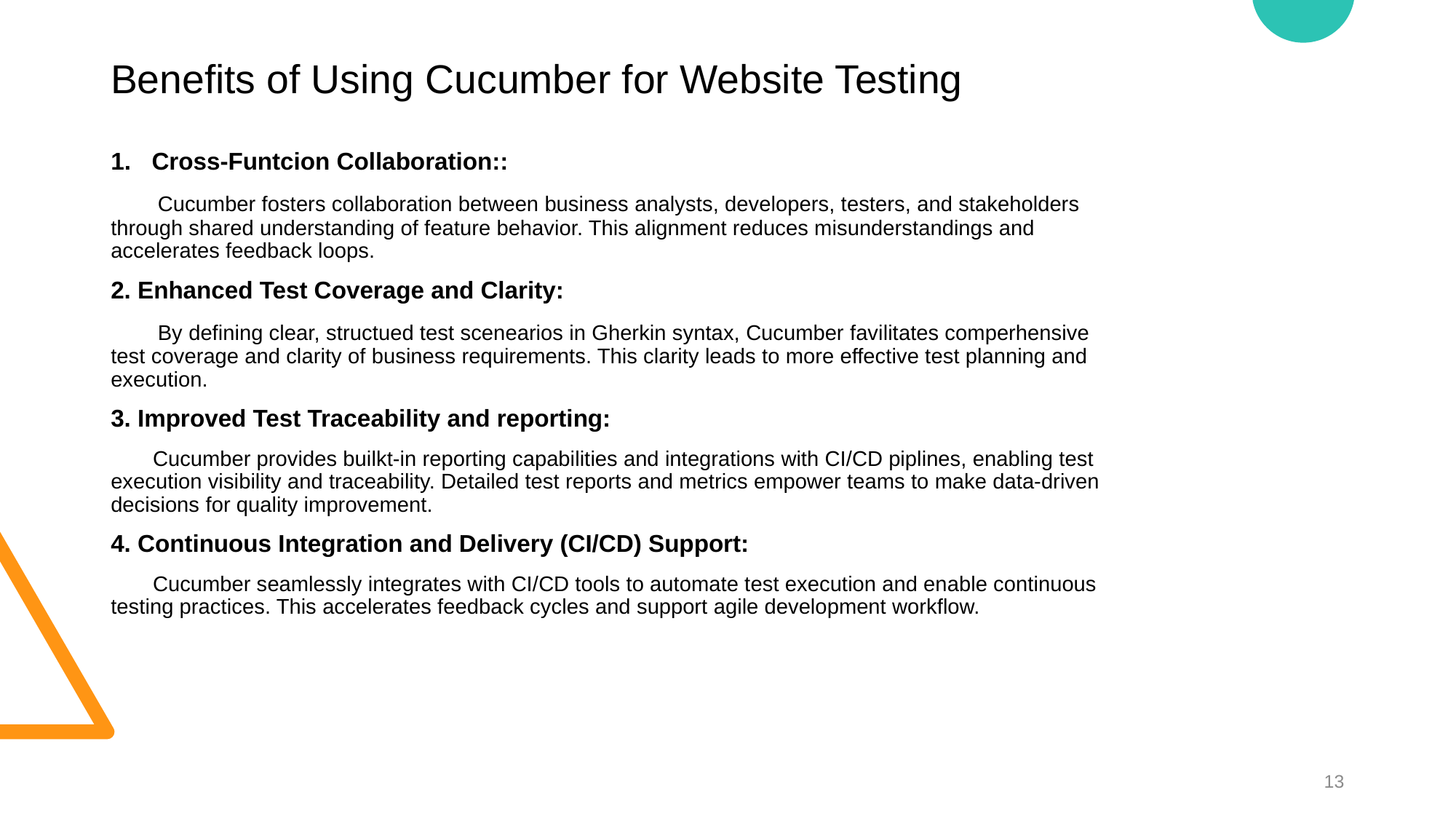

# Benefits of Using Cucumber for Website Testing
Cross-Funtcion Collaboration::
       Cucumber fosters collaboration between business analysts, developers, testers, and stakeholders through shared understanding of feature behavior. This alignment reduces misunderstandings and accelerates feedback loops.
2. Enhanced Test Coverage and Clarity:
       By defining clear, structued test scenearios in Gherkin syntax, Cucumber favilitates comperhensive test coverage and clarity of business requirements. This clarity leads to more effective test planning and execution.
3. Improved Test Traceability and reporting:
       Cucumber provides builkt-in reporting capabilities and integrations with CI/CD piplines, enabling test execution visibility and traceability. Detailed test reports and metrics empower teams to make data-driven decisions for quality improvement.
4. Continuous Integration and Delivery (CI/CD) Support:
       Cucumber seamlessly integrates with CI/CD tools to automate test execution and enable continuous testing practices. This accelerates feedback cycles and support agile development workflow.
13